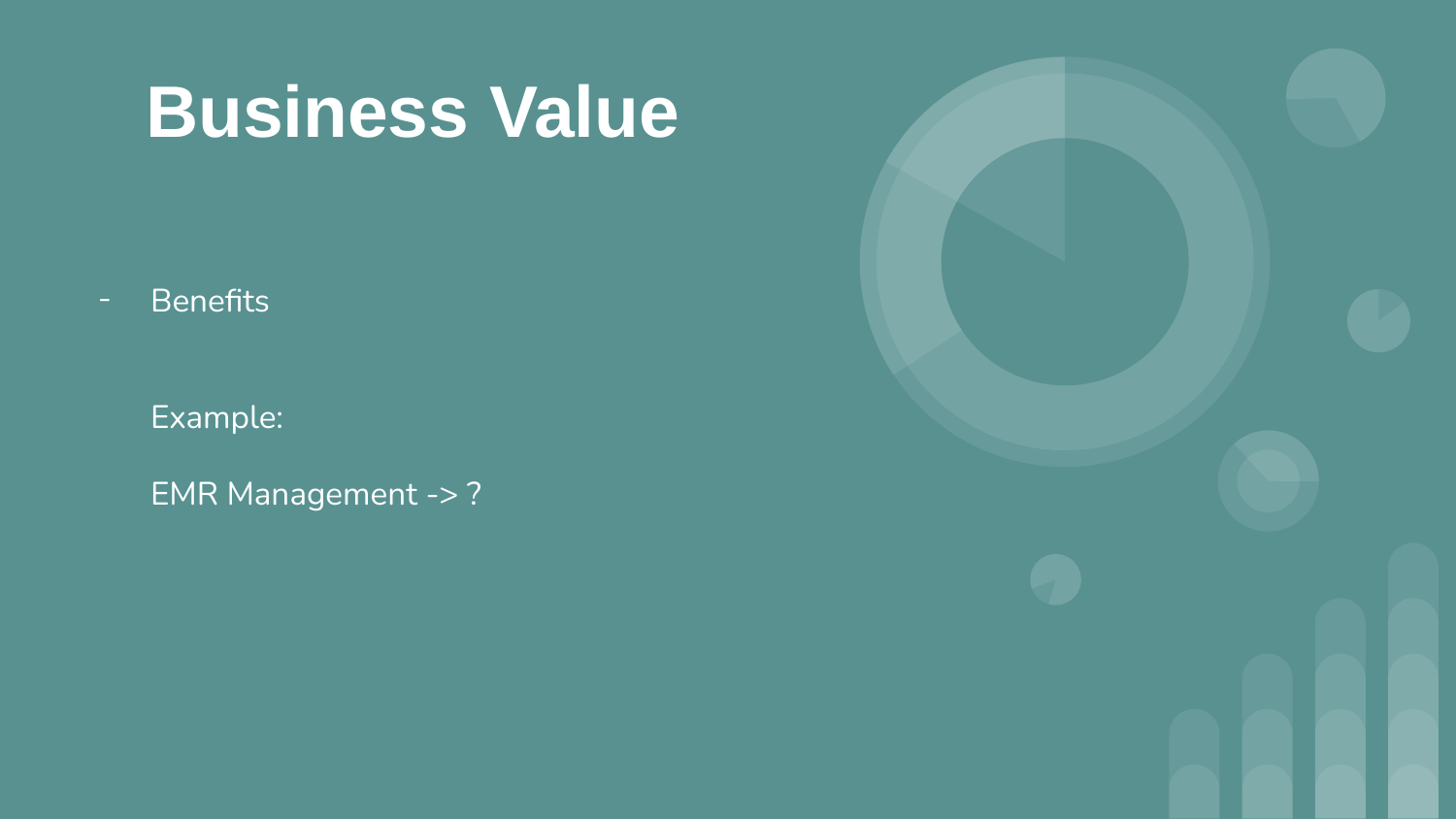

# Business Value
Benefits

Example:

EMR Management -> ?